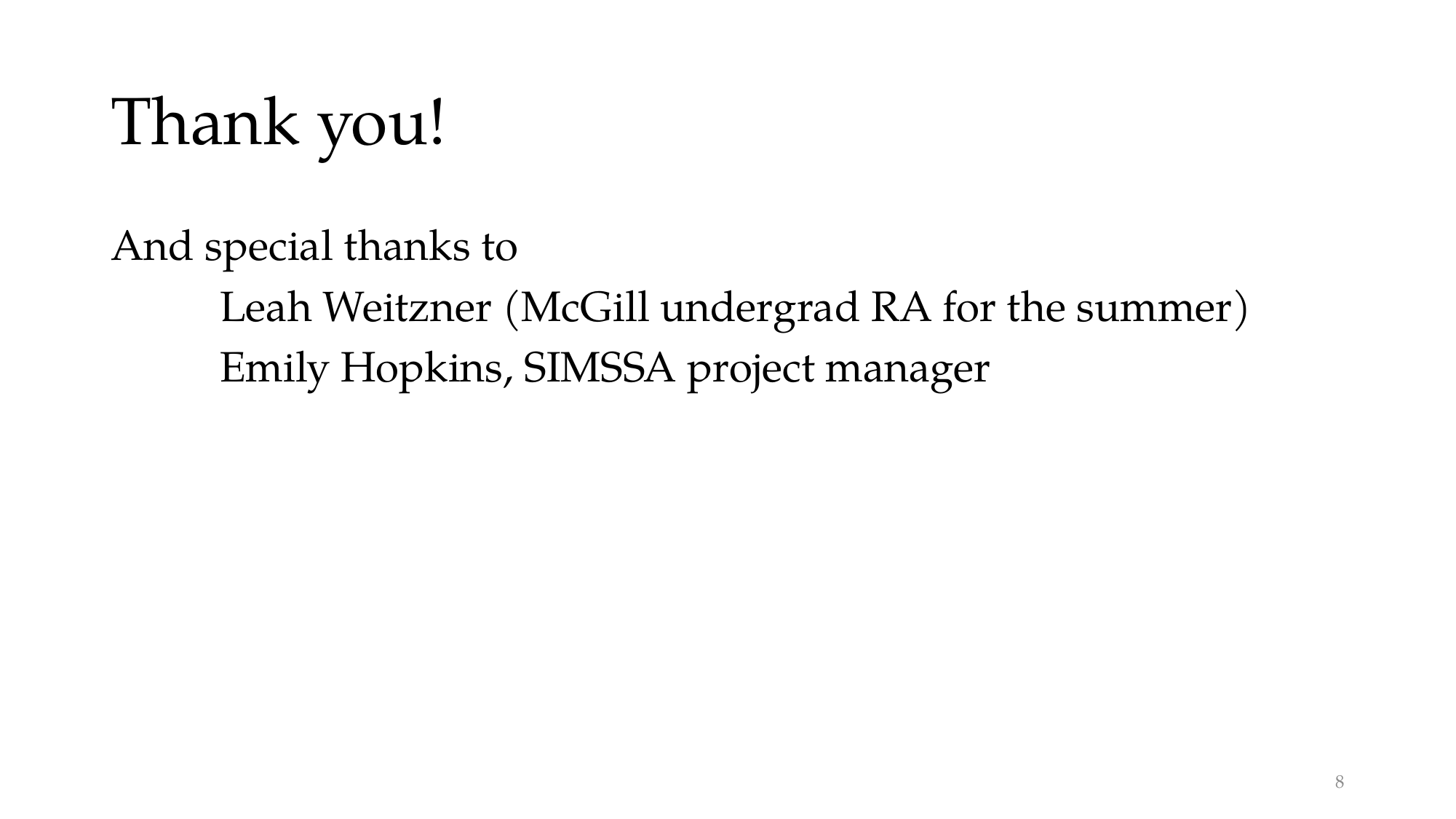

# Thank you!
And special thanks to
	Leah Weitzner (McGill undergrad RA for the summer)
	Emily Hopkins, SIMSSA project manager
8